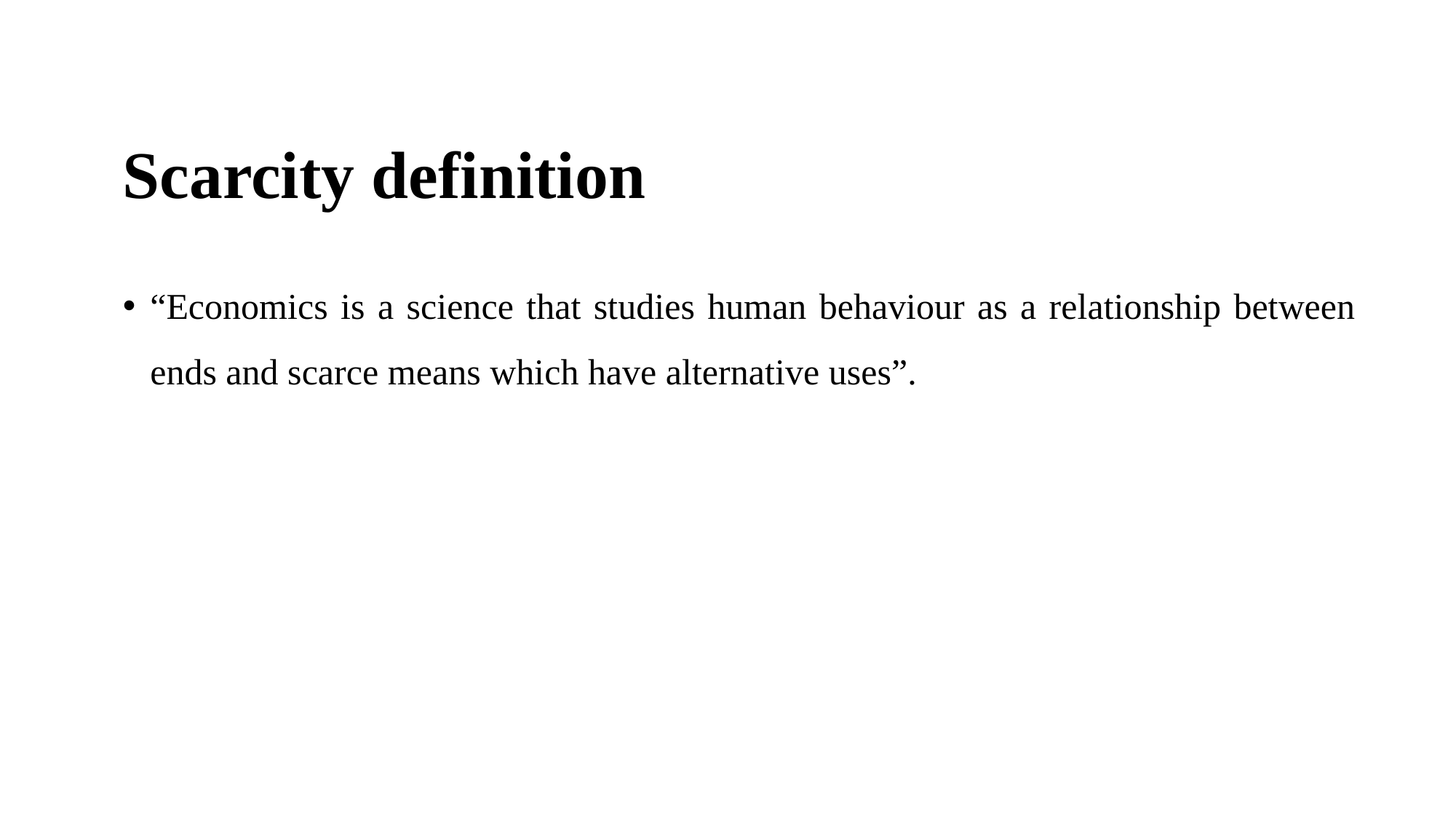

# Scarcity definition
“Economics is a science that studies human behaviour as a relationship between ends and scarce means which have alternative uses”.